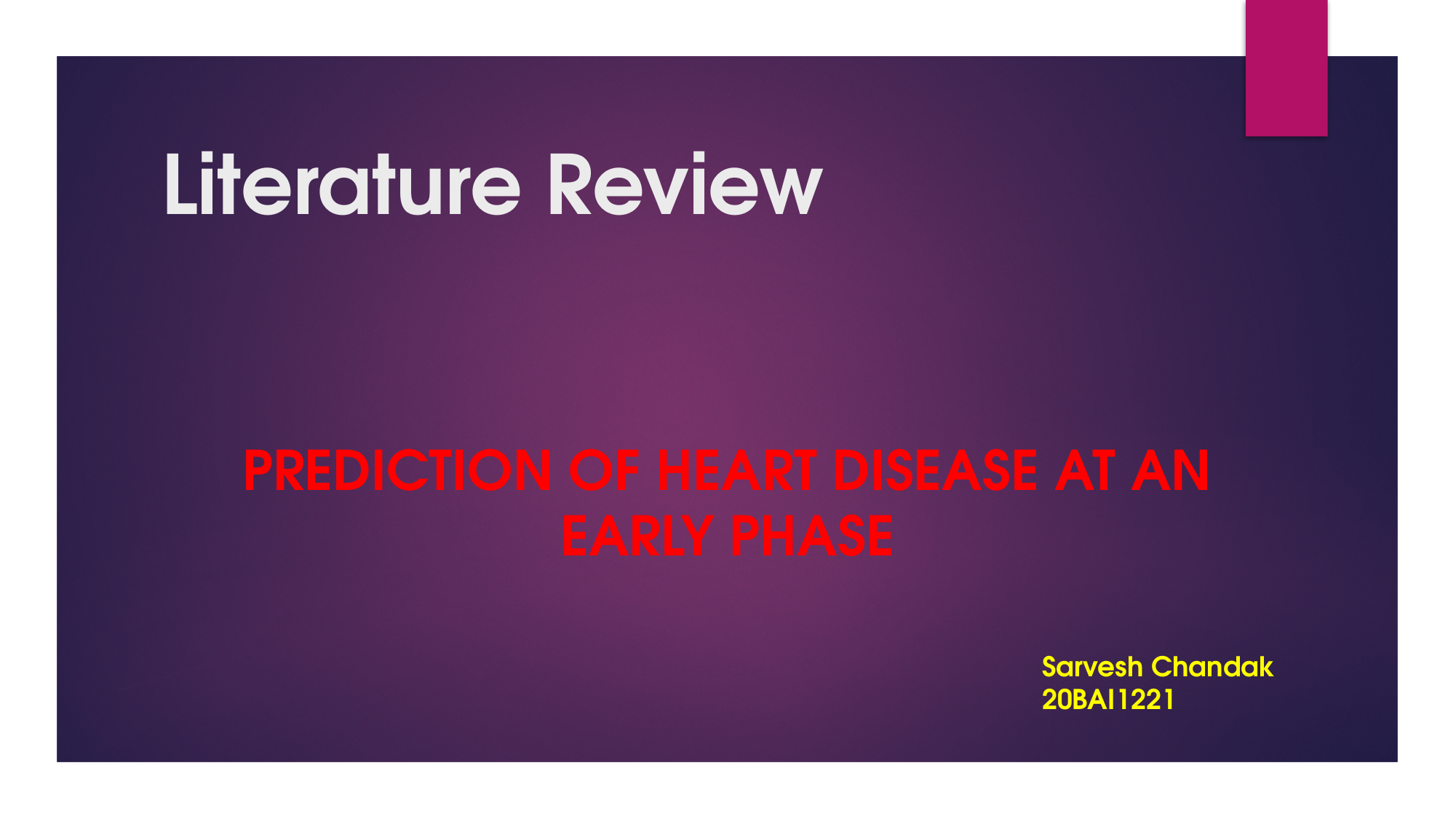

# Literature Review
Prediction of Heart Disease at an Early Phase
Sarvesh Chandak
20BAI1221